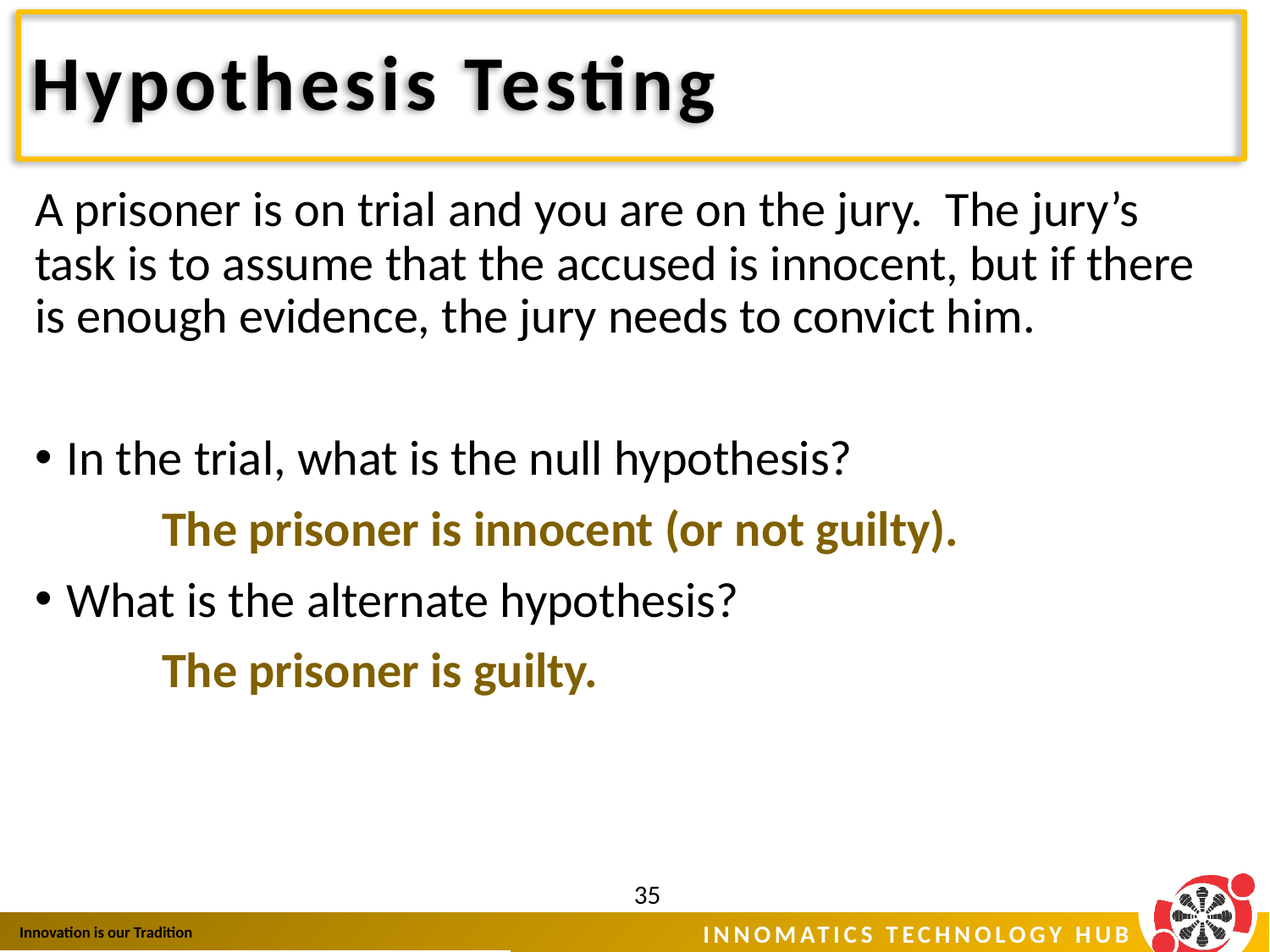

# Hypothesis Testing
A prisoner is on trial and you are on the jury.  The jury’s task is to assume that the accused is innocent, but if there is enough evidence, the jury needs to convict him.

In the trial, what is the null hypothesis?
	The prisoner is innocent (or not guilty).
What is the alternate hypothesis?
	The prisoner is guilty.